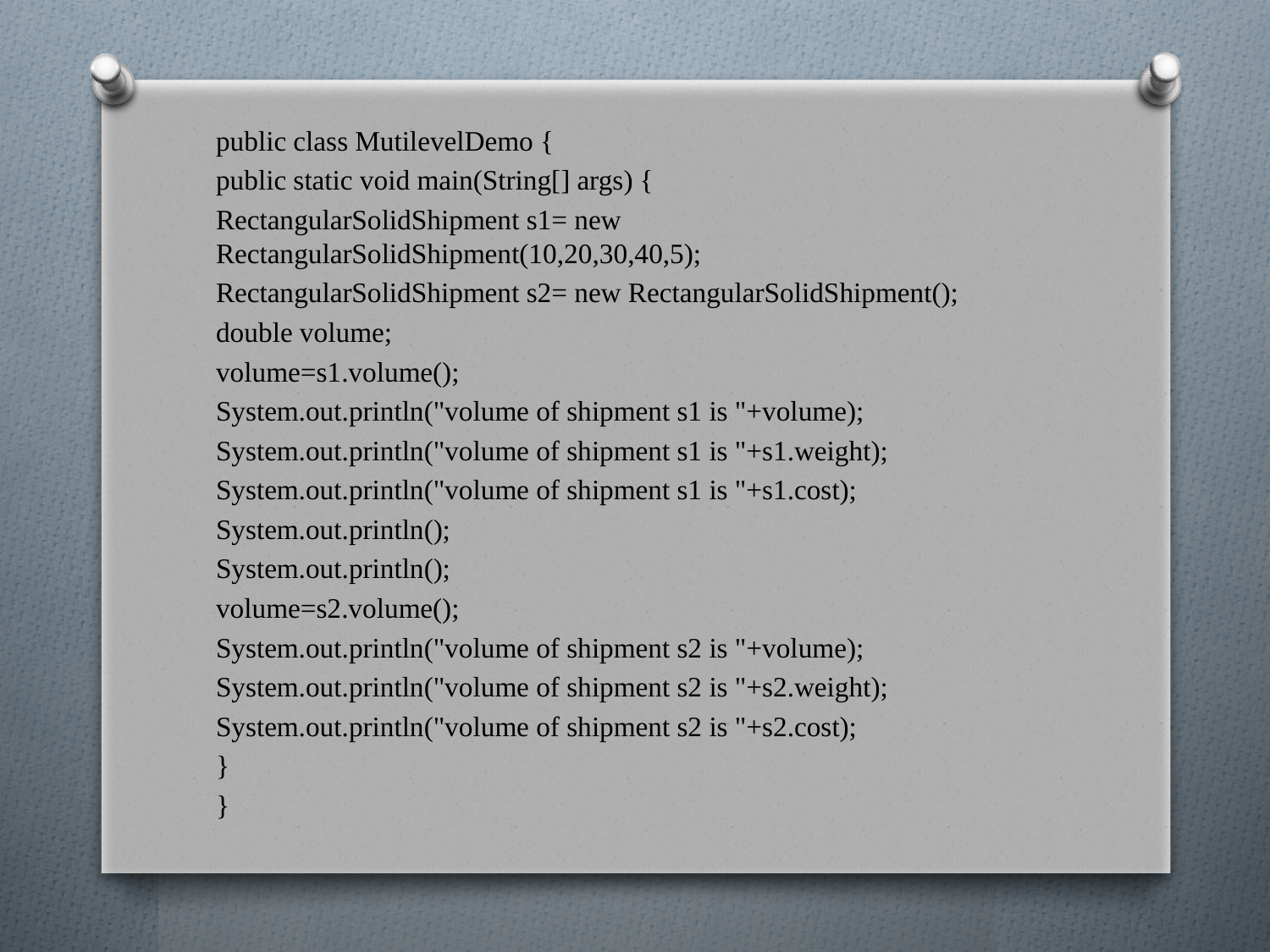

public class MutilevelDemo {
public static void main(String[] args) {
RectangularSolidShipment s1= new RectangularSolidShipment(10,20,30,40,5);
RectangularSolidShipment s2= new RectangularSolidShipment();
double volume;
volume=s1.volume();
System.out.println("volume of shipment s1 is "+volume);
System.out.println("volume of shipment s1 is "+s1.weight);
System.out.println("volume of shipment s1 is "+s1.cost);
System.out.println();
System.out.println();
volume=s2.volume();
System.out.println("volume of shipment s2 is "+volume);
System.out.println("volume of shipment s2 is "+s2.weight);
System.out.println("volume of shipment s2 is "+s2.cost);
}
}